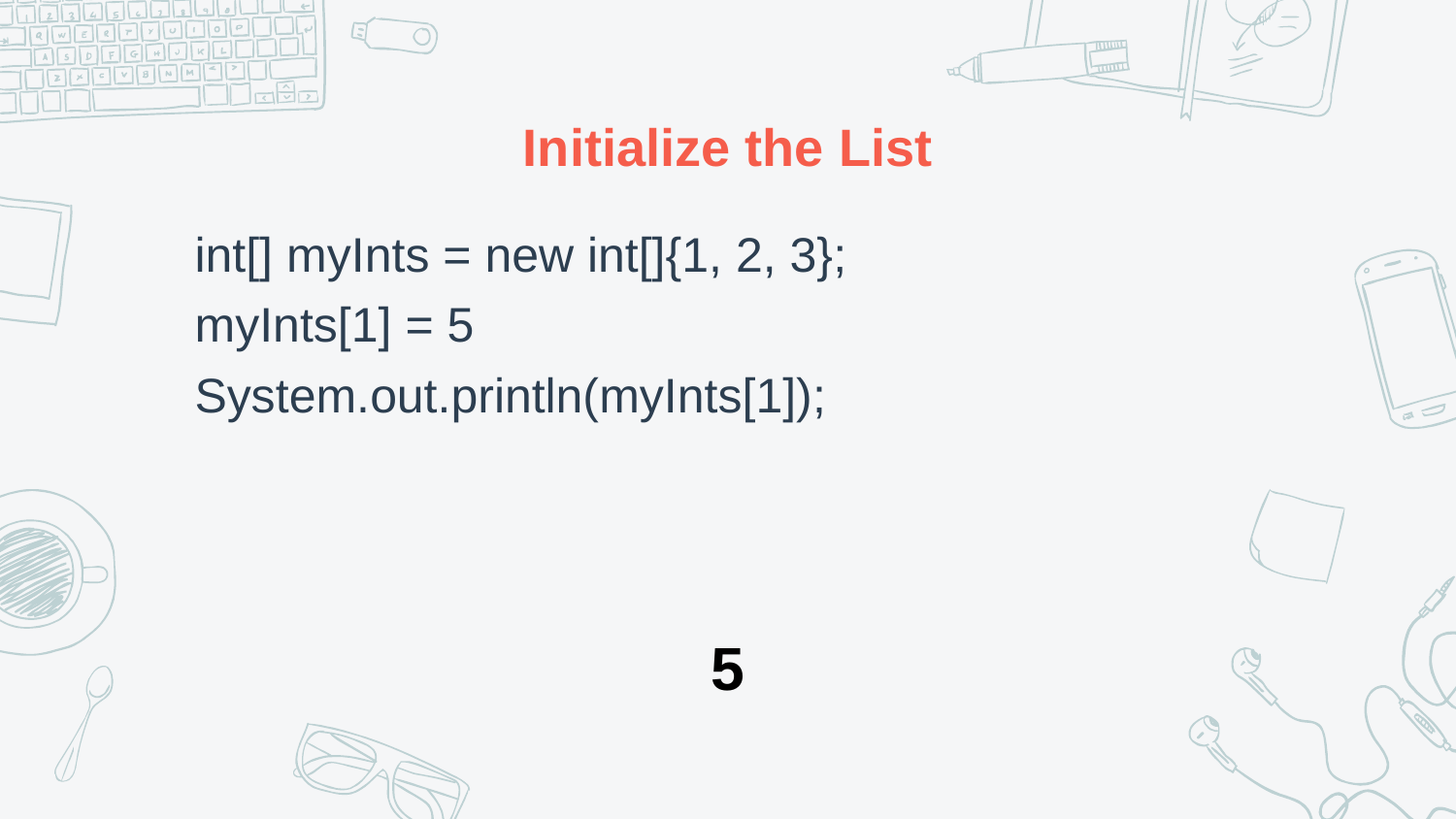

# Initialize the List
int[] myInts = new int[]{1, 2, 3};
myInts[1] = 5
System.out.println(myInts[1]);
5